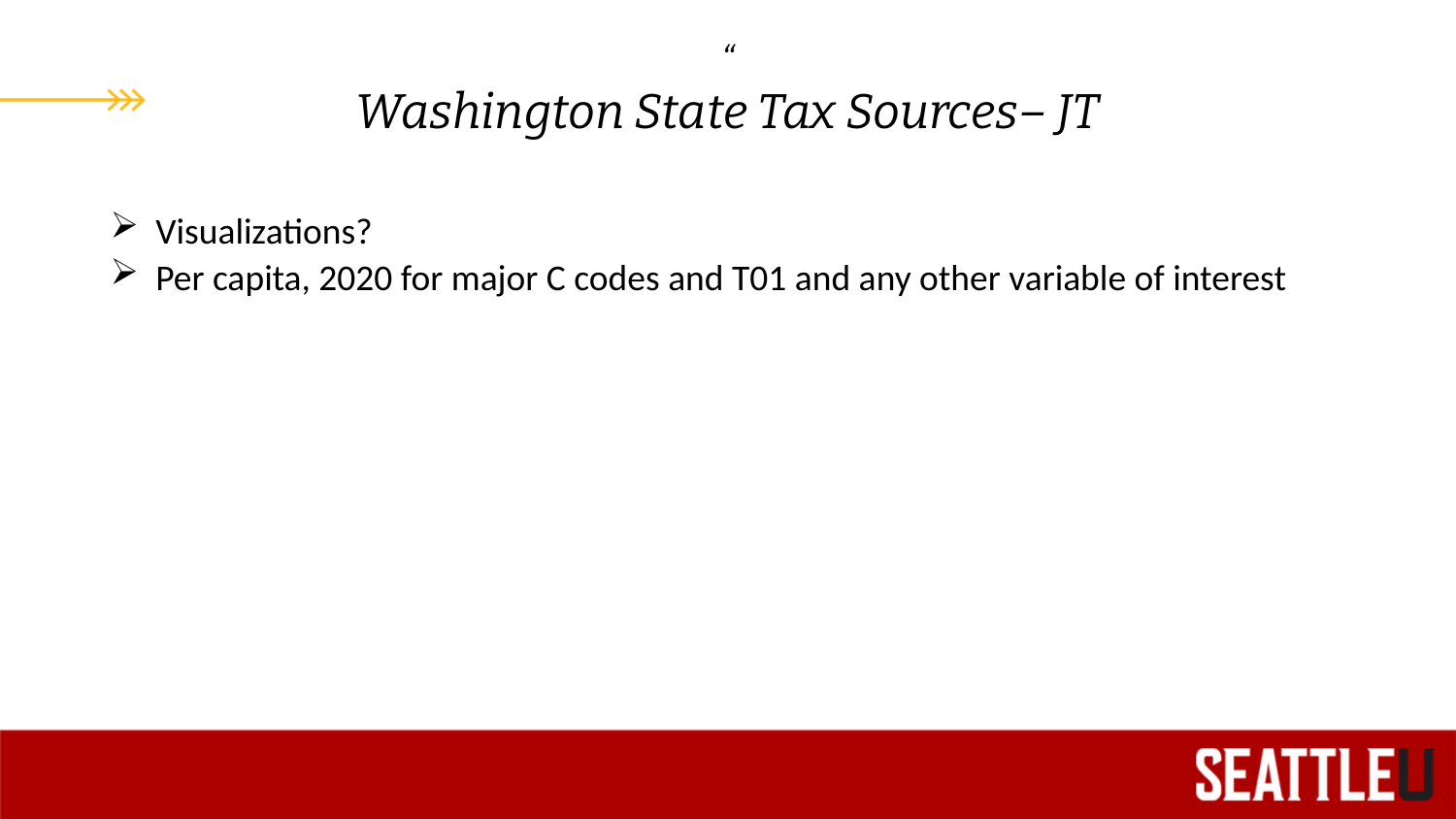

# “ Washington State Tax Sources– JT
Visualizations?
Per capita, 2020 for major C codes and T01 and any other variable of interest